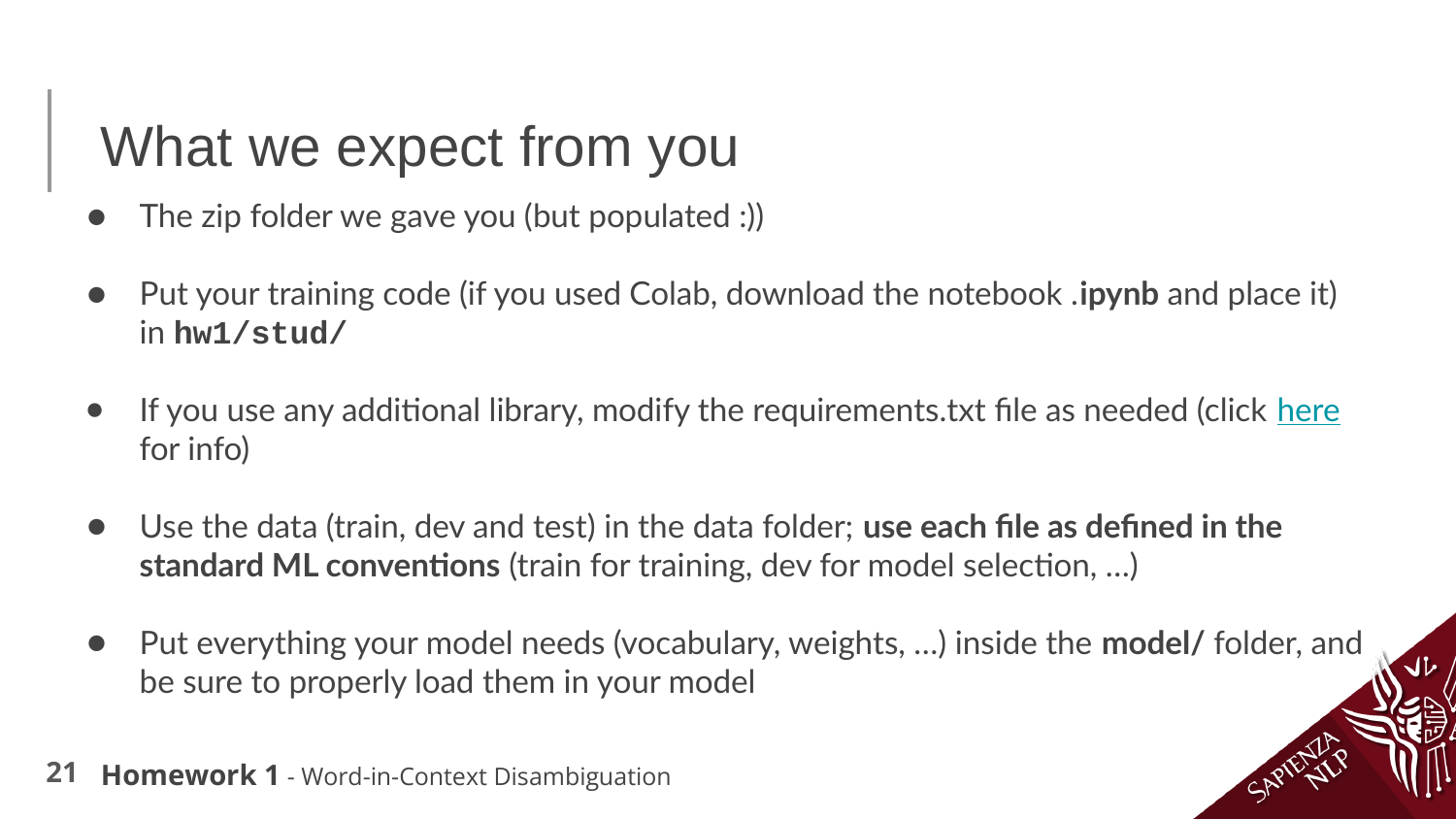

# What we expect from you
The zip folder we gave you (but populated :))
Put your training code (if you used Colab, download the notebook .ipynb and place it) in hw1/stud/
If you use any additional library, modify the requirements.txt file as needed (click here for info)

Use the data (train, dev and test) in the data folder; use each file as defined in the standard ML conventions (train for training, dev for model selection, …)
Put everything your model needs (vocabulary, weights, …) inside the model/ folder, and be sure to properly load them in your model
Homework 1 - Word-in-Context Disambiguation